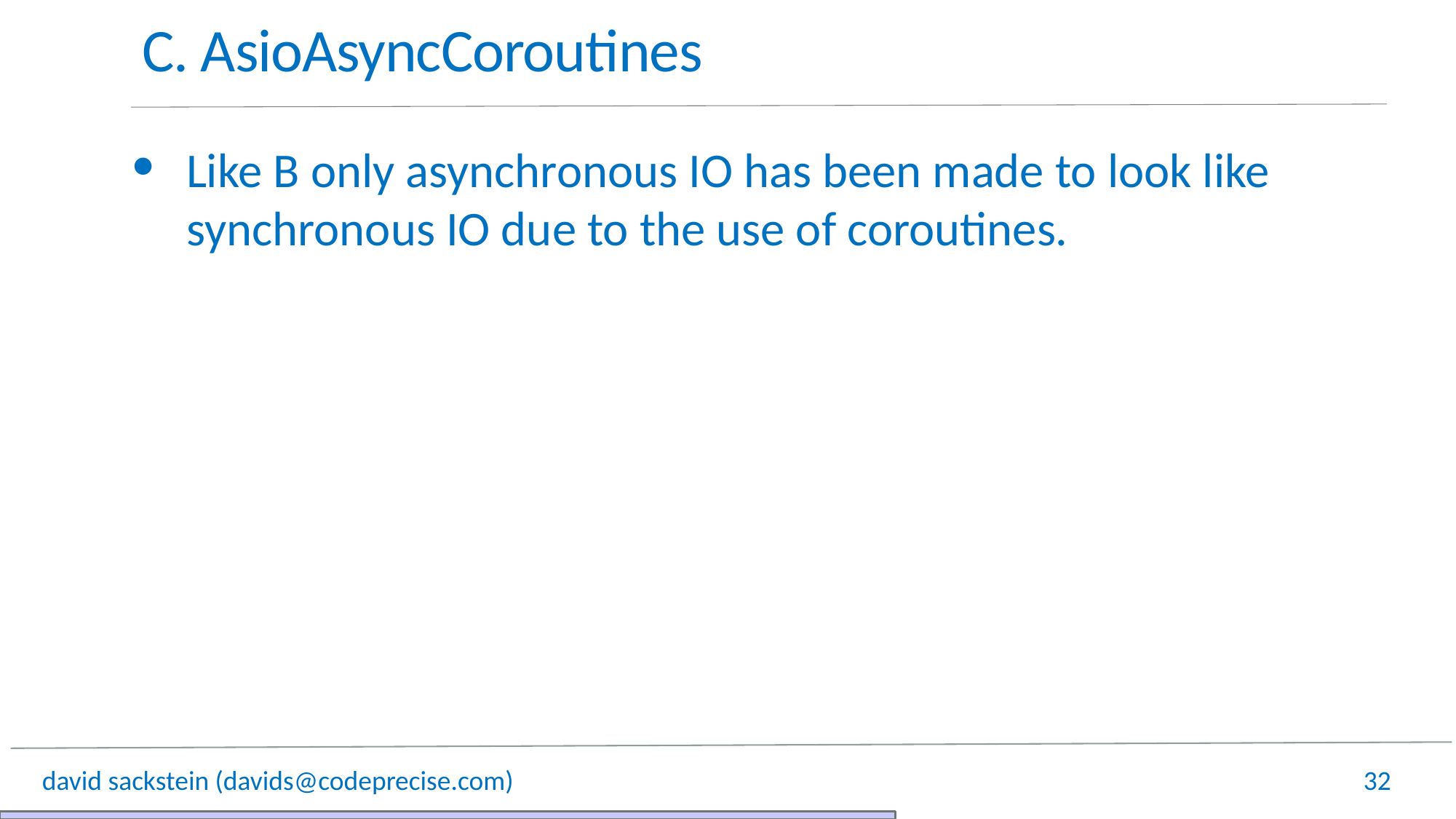

# C. AsioAsyncCoroutines
Like B only asynchronous IO has been made to look like synchronous IO due to the use of coroutines.